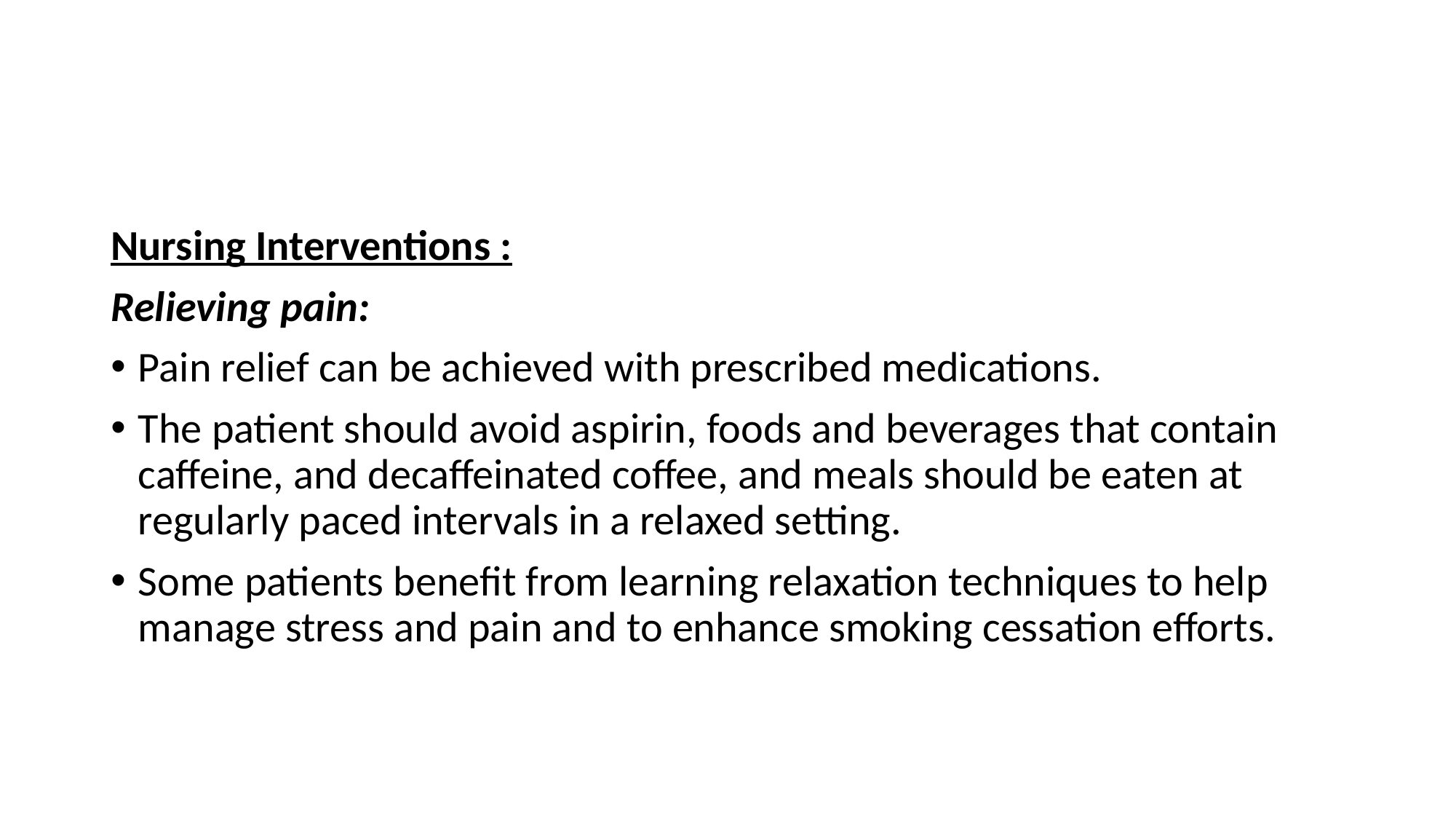

#
Nursing Interventions :
Relieving pain:
Pain relief can be achieved with prescribed medications.
The patient should avoid aspirin, foods and beverages that contain caffeine, and decaffeinated coffee, and meals should be eaten at regularly paced intervals in a relaxed setting.
Some patients beneﬁt from learning relaxation techniques to help manage stress and pain and to enhance smoking cessation efforts.